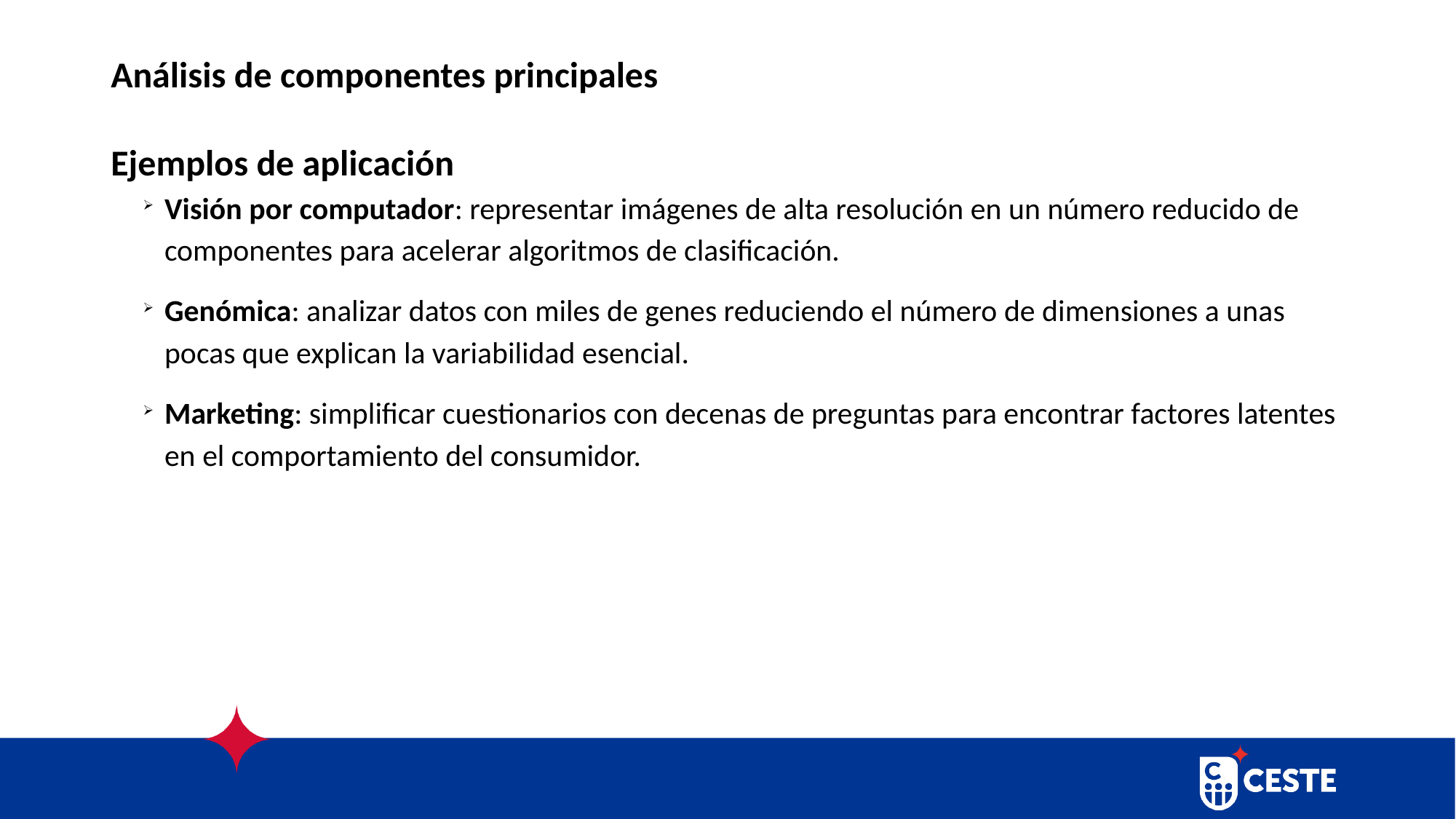

# Análisis de componentes principales
Ejemplos de aplicación
Visión por computador: representar imágenes de alta resolución en un número reducido de componentes para acelerar algoritmos de clasificación.
Genómica: analizar datos con miles de genes reduciendo el número de dimensiones a unas pocas que explican la variabilidad esencial.
Marketing: simplificar cuestionarios con decenas de preguntas para encontrar factores latentes en el comportamiento del consumidor.